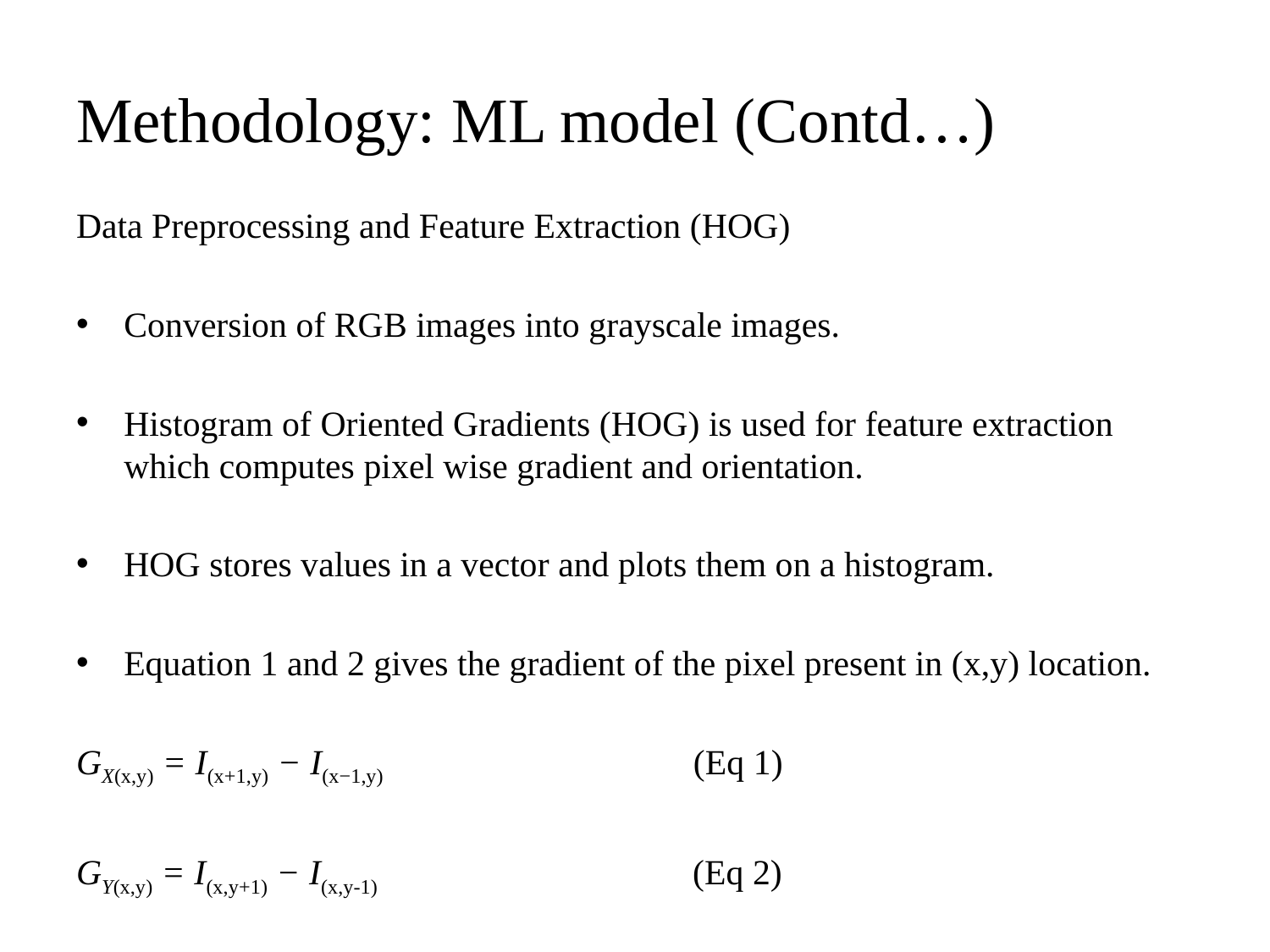

# Methodology: ML model (Contd…)
Data Preprocessing and Feature Extraction (HOG)

Conversion of RGB images into grayscale images.

Histogram of Oriented Gradients (HOG) is used for feature extraction which computes pixel wise gradient and orientation.

HOG stores values in a vector and plots them on a histogram.

Equation 1 and 2 gives the gradient of the pixel present in (x,y) location.

GX(x,y) = I(x+1,y) − I(x−1,y)                                                             (Eq 1)

GY(x,y) = I(x,y+1) − I(x,y-1)                                                              (Eq 2)